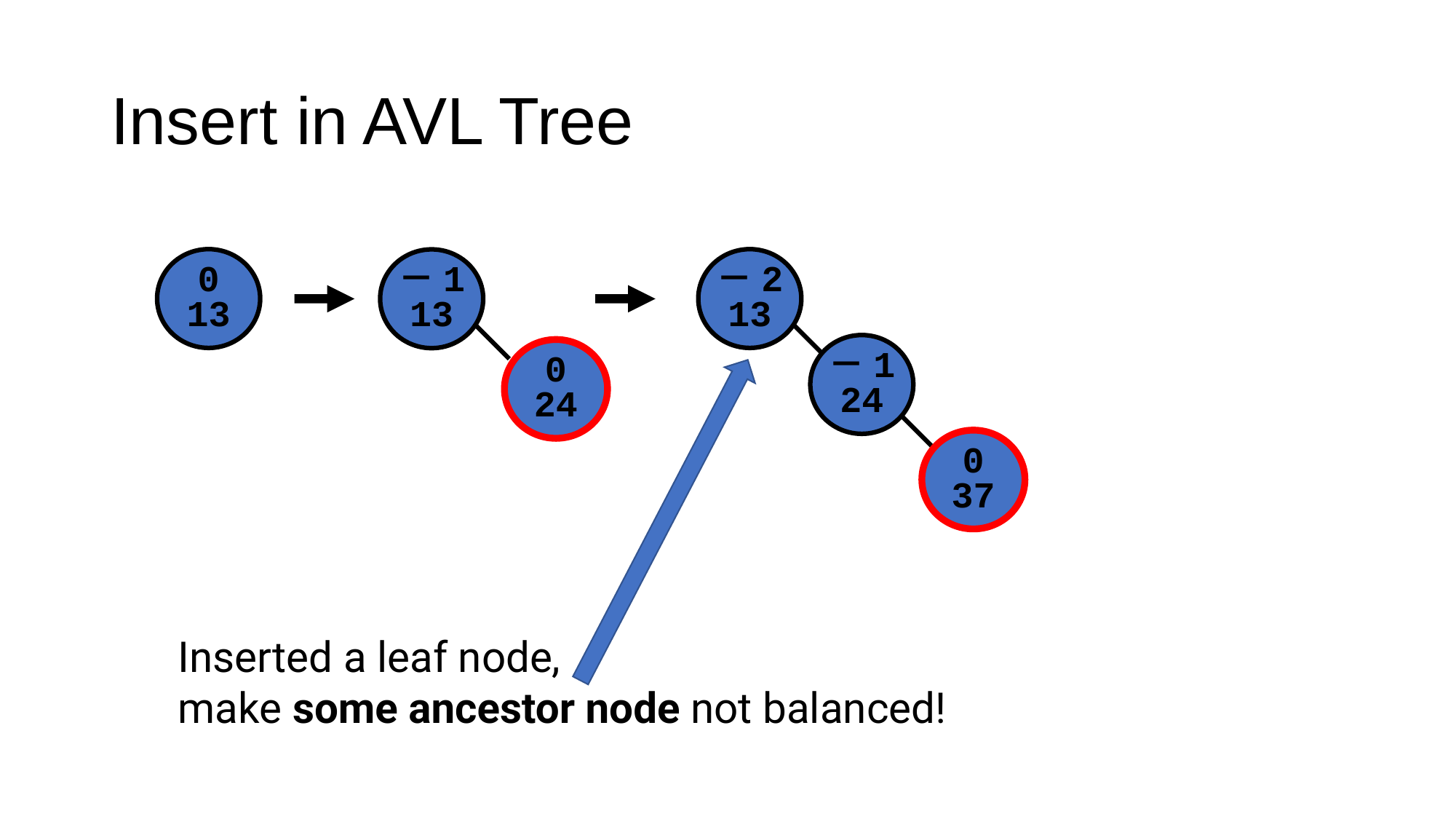

# Insert in AVL Tree
0
13
－2
13

－1
24

0
37
－1
13

0
24

Inserted a leaf node,
make some ancestor node not balanced!